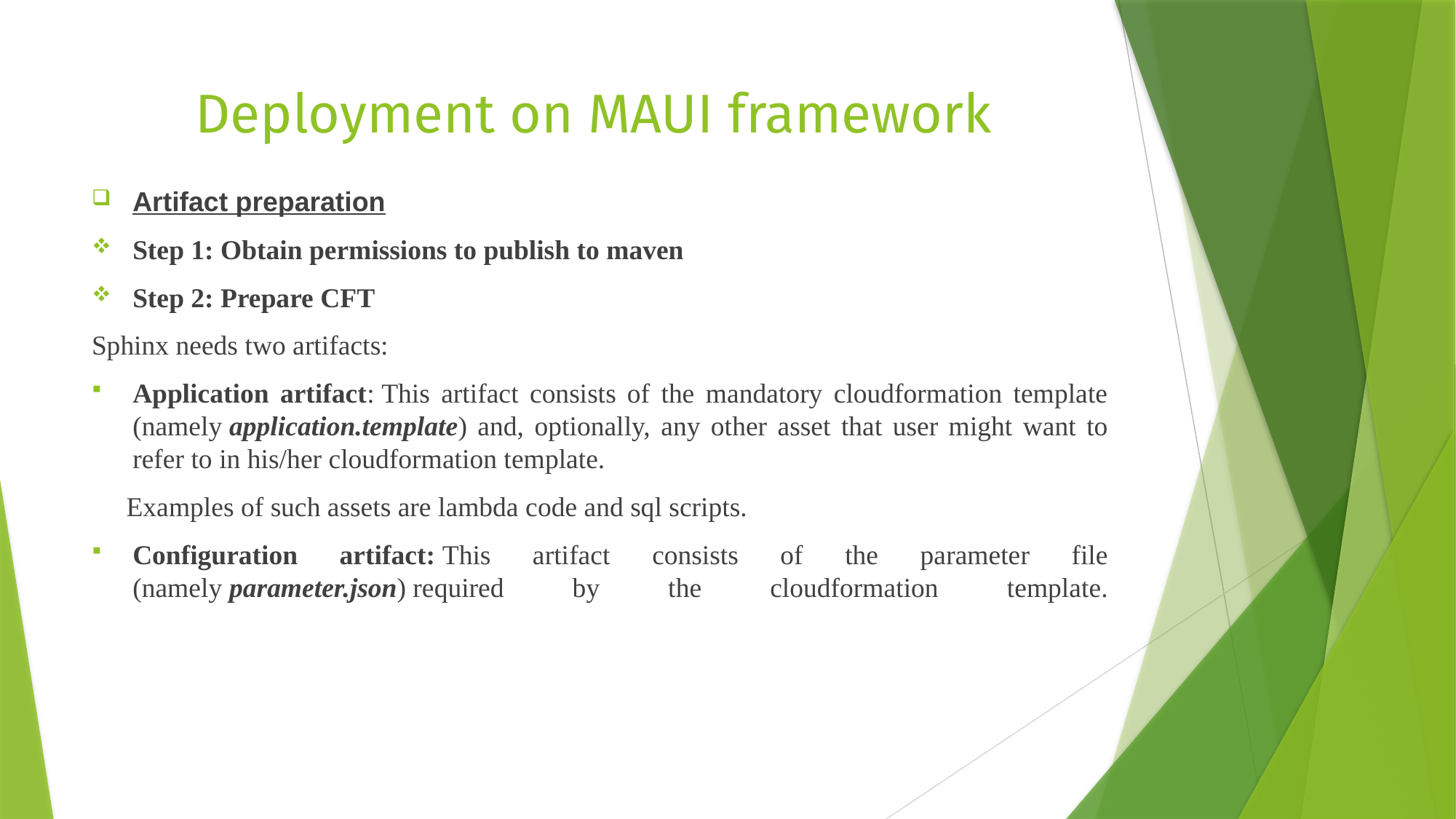

# Deployment on MAUI framework
Artifact preparation
Step 1: Obtain permissions to publish to maven
Step 2: Prepare CFT
Sphinx needs two artifacts:
Application artifact: This artifact consists of the mandatory cloudformation template (namely application.template) and, optionally, any other asset that user might want to refer to in his/her cloudformation template.
     Examples of such assets are lambda code and sql scripts.
Configuration artifact: This artifact consists of the parameter file (namely parameter.json) required by the cloudformation template.